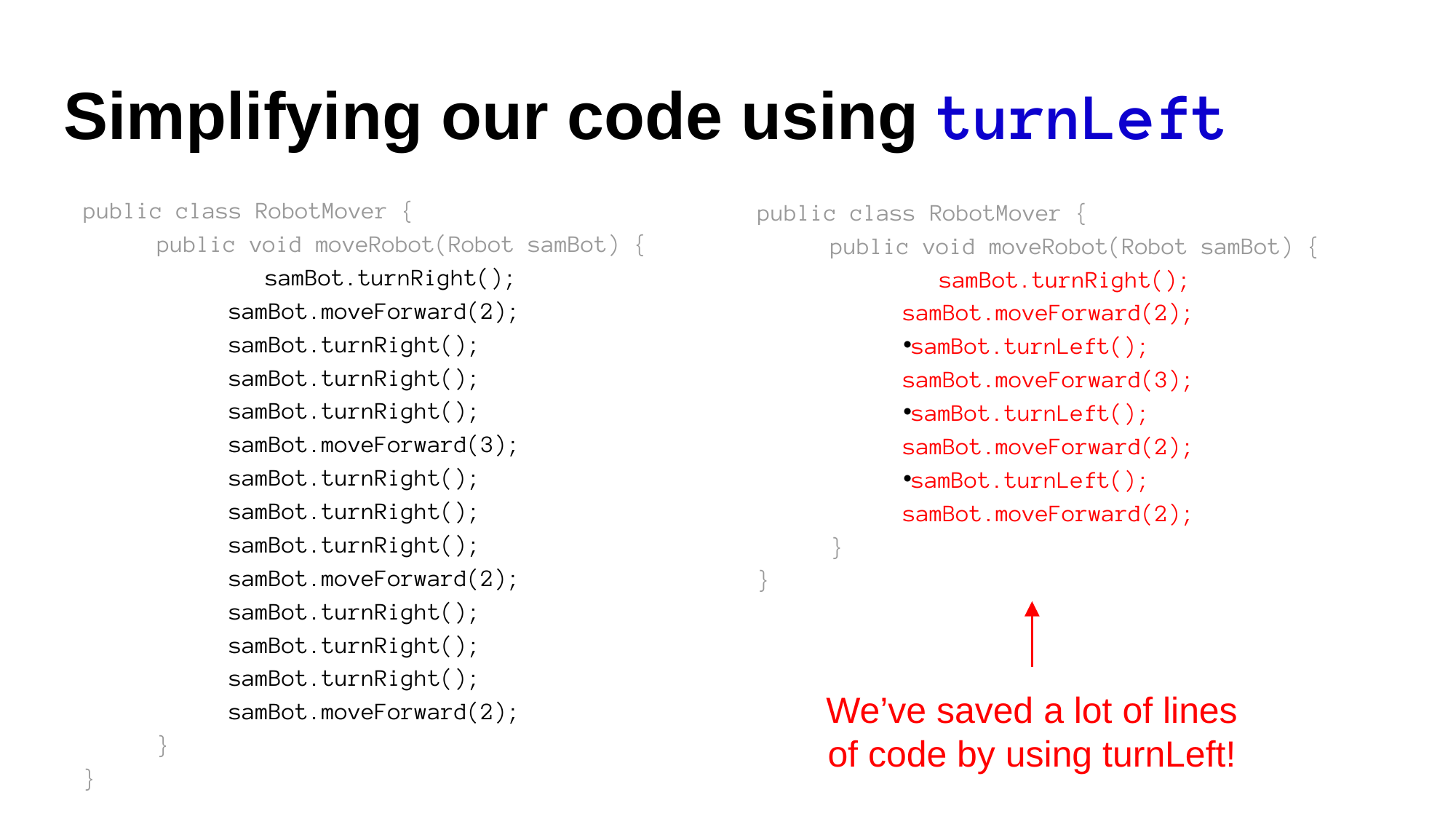

# Simplifying our code using turnLeft
public class RobotMover {
public void moveRobot(Robot samBot) {
	samBot.turnRight();
samBot.moveForward(2);
samBot.turnRight();
samBot.turnRight();
samBot.turnRight();
samBot.moveForward(3);
samBot.turnRight();
samBot.turnRight();
samBot.turnRight();
samBot.moveForward(2);
samBot.turnRight();
samBot.turnRight();
samBot.turnRight();
samBot.moveForward(2);
}
}

public class RobotMover {
public void moveRobot(Robot samBot) {
	samBot.turnRight();
samBot.moveForward(2);
samBot.turnLeft();
samBot.moveForward(3);
samBot.turnLeft();
samBot.moveForward(2);
samBot.turnLeft();
samBot.moveForward(2);
}
}

We’ve saved a lot of lines of code by using turnLeft!